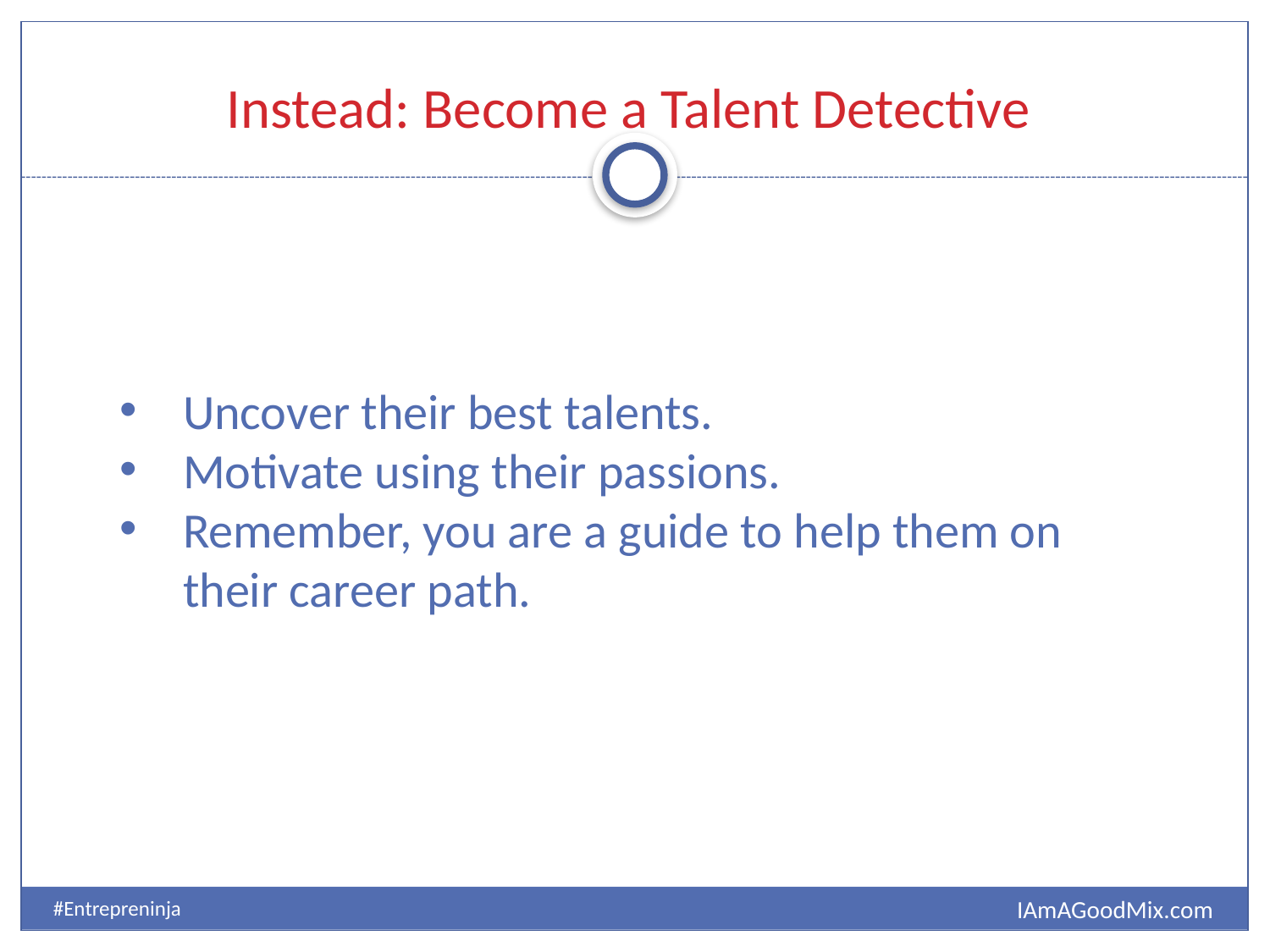

Instead: Become a Talent Detective

Uncover their best talents.
Motivate using their passions.
Remember, you are a guide to help them on their career path.